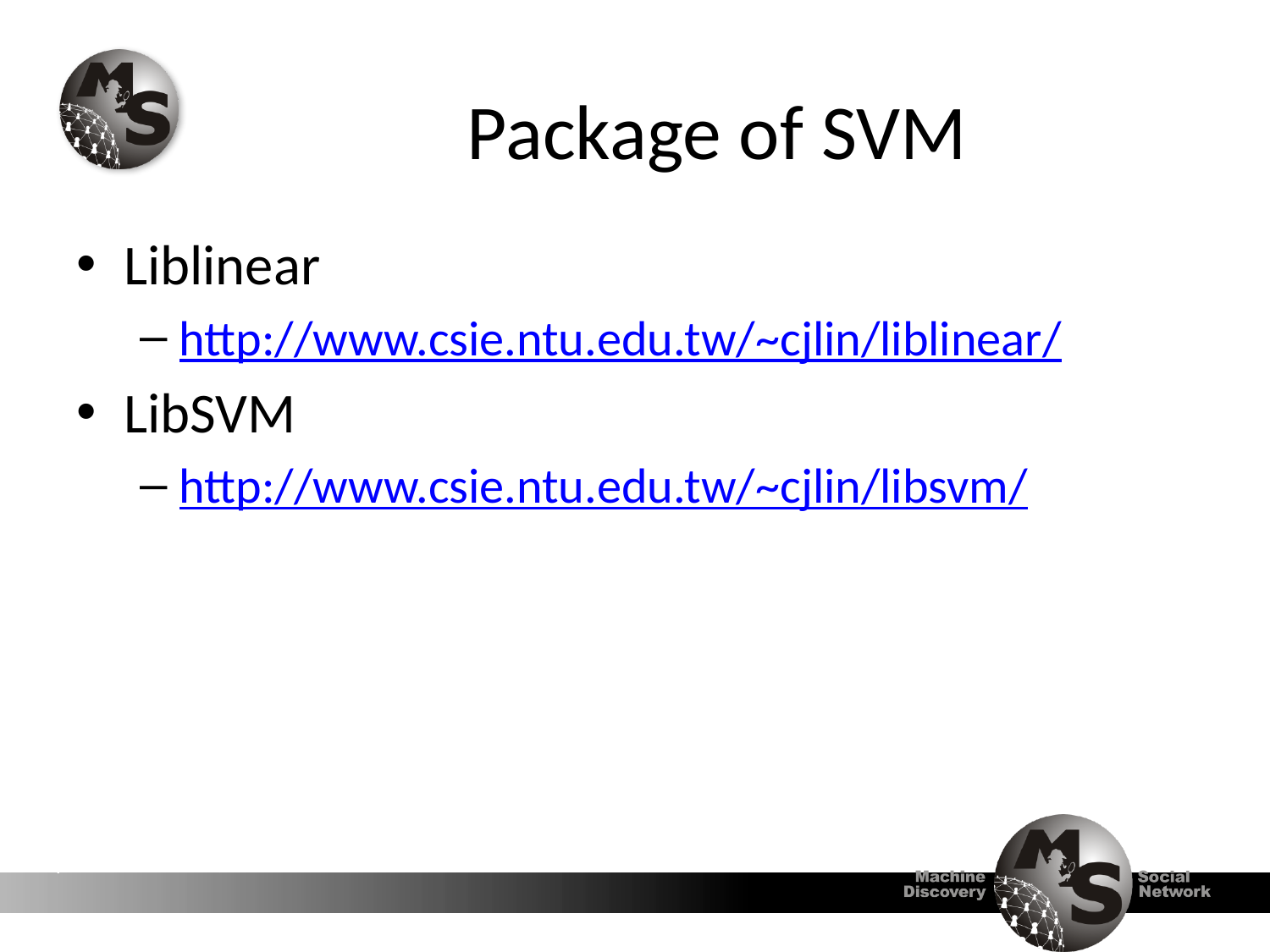

# Package of SVM
Liblinear
http://www.csie.ntu.edu.tw/~cjlin/liblinear/
LibSVM
http://www.csie.ntu.edu.tw/~cjlin/libsvm/